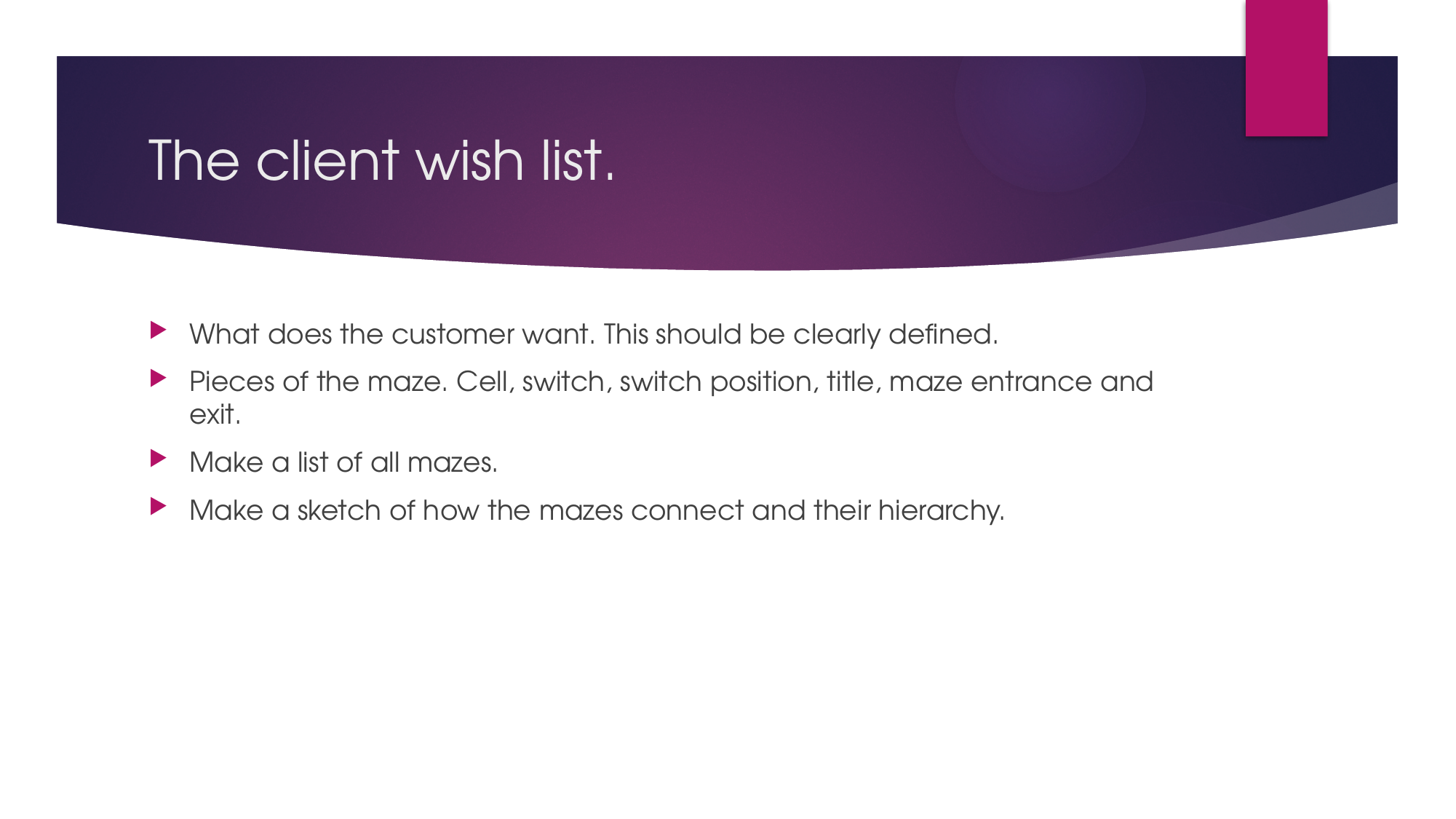

# The client wish list.
What does the customer want. This should be clearly defined.
Pieces of the maze. Cell, switch, switch position, title, maze entrance and exit.
Make a list of all mazes.
Make a sketch of how the mazes connect and their hierarchy.